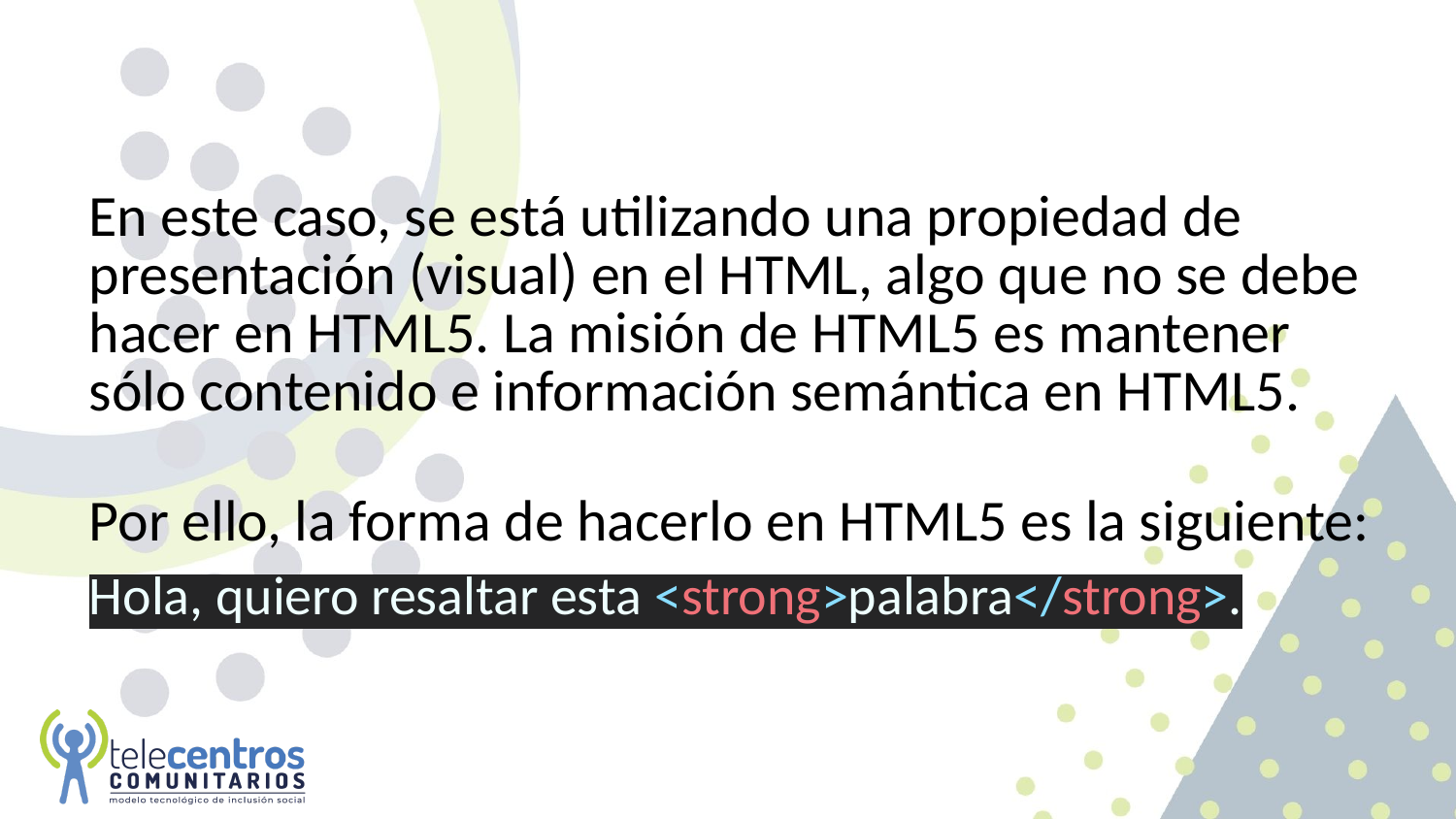

#
En este caso, se está utilizando una propiedad de presentación (visual) en el HTML, algo que no se debe hacer en HTML5. La misión de HTML5 es mantener sólo contenido e información semántica en HTML5.

Por ello, la forma de hacerlo en HTML5 es la siguiente:
Hola, quiero resaltar esta <strong>palabra</strong>.